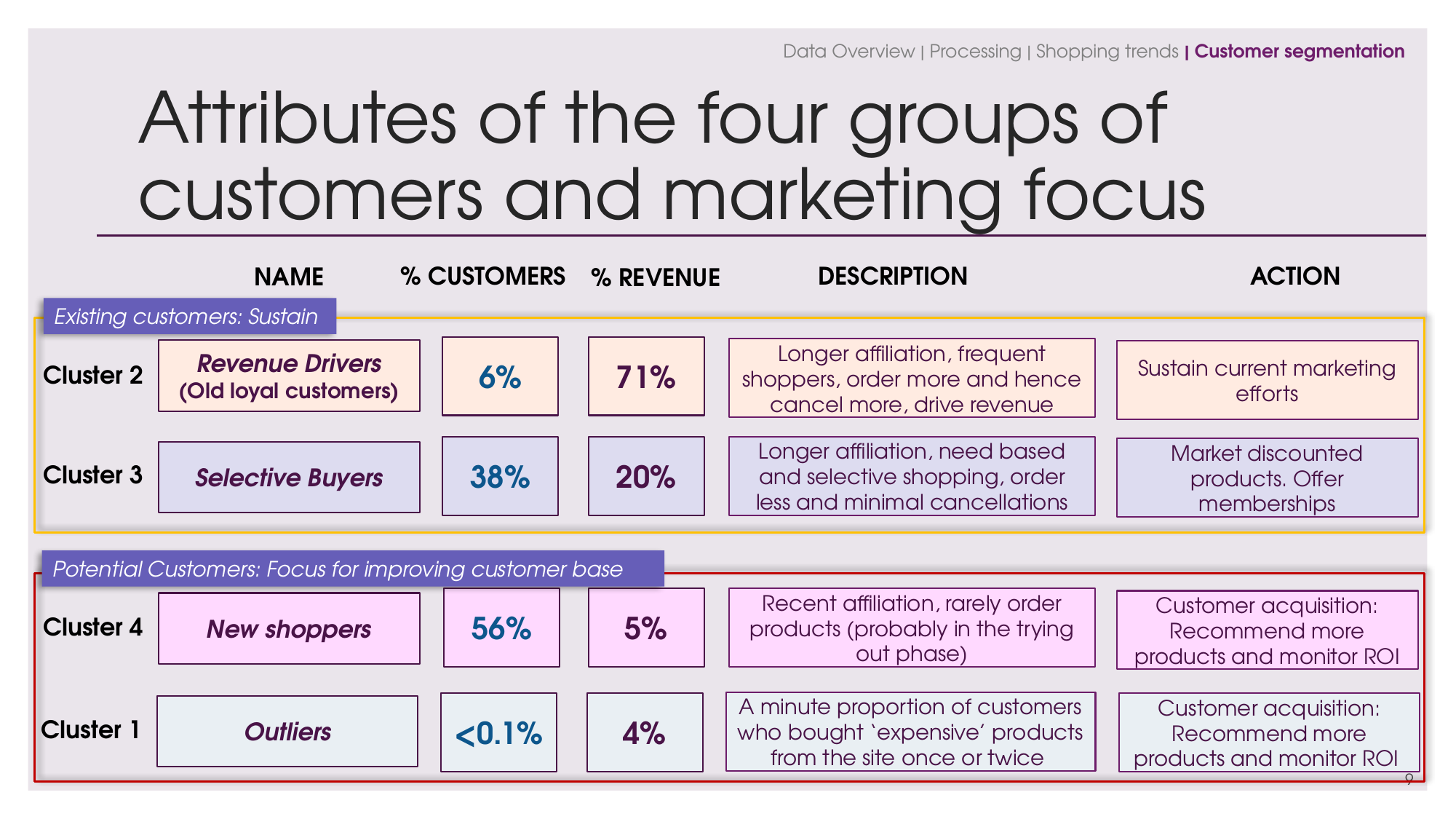

Data Overview | Processing | Shopping trends | Customer segmentation
# Attributes of the four groups of customers and marketing focus
% CUSTOMERS
 DESCRIPTION
 ACTION
NAME
 % REVENUE
Existing customers: Sustain

6%
71%
Longer affiliation, frequent shoppers, order more and hence cancel more, drive revenue
Revenue Drivers
(Old loyal customers)
Sustain current marketing efforts
Cluster 2
38%
20%
Longer affiliation, need based and selective shopping, order less and minimal cancellations
Market discounted products. Offer memberships
Selective Buyers
Cluster 3
Potential Customers: Focus for improving customer base

56%
5%
Recent affiliation, rarely order products (probably in the trying out phase)
Customer acquisition: Recommend more products and monitor ROI
New shoppers
Cluster 4
A minute proportion of customers who bought ‘expensive’ products from the site once or twice
<0.1%
4%
Customer acquisition:
Recommend more products and monitor ROI
Outliers
Cluster 1
9